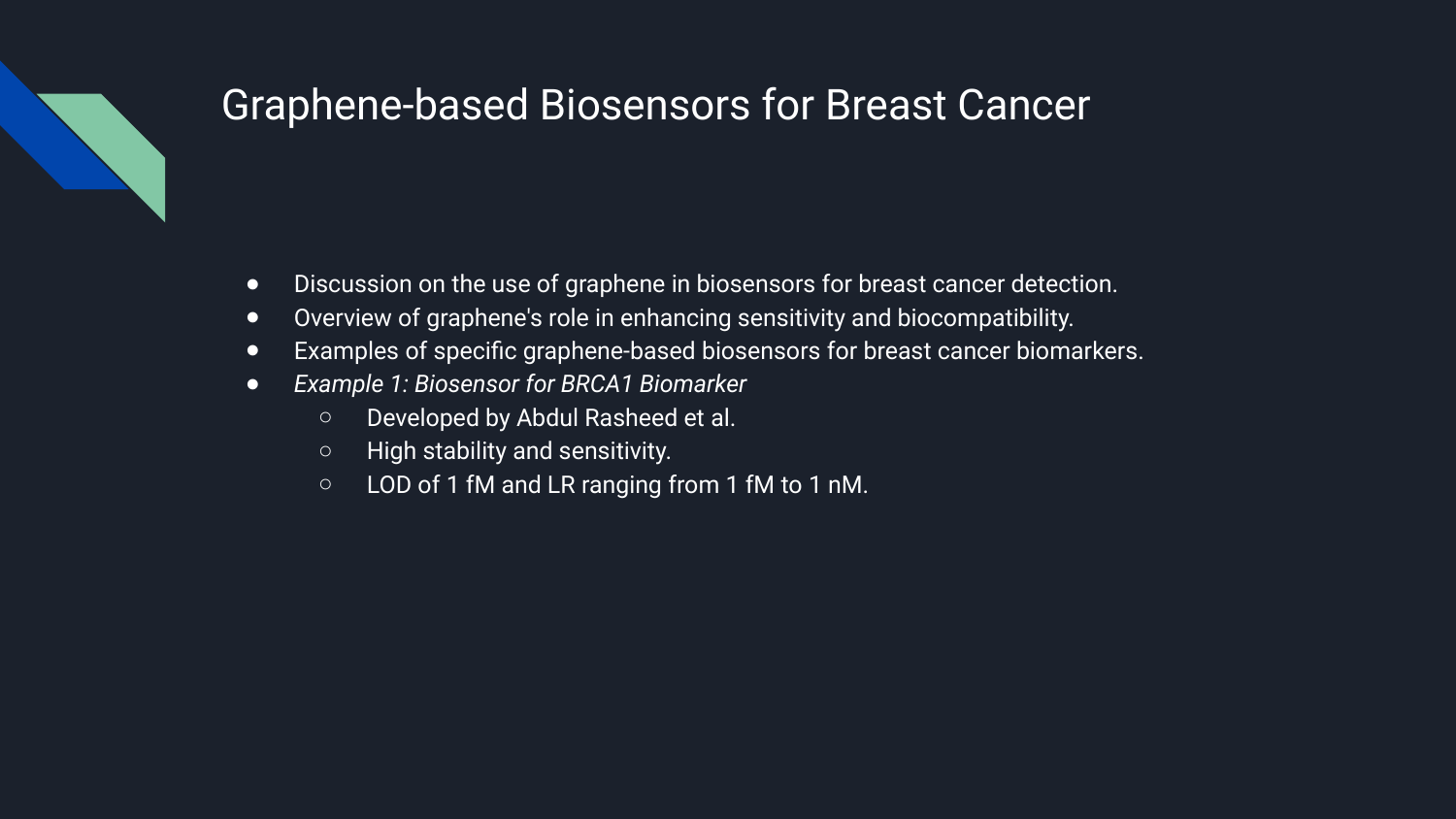

# Graphene-based Biosensors for Breast Cancer
Discussion on the use of graphene in biosensors for breast cancer detection.
Overview of graphene's role in enhancing sensitivity and biocompatibility.
Examples of specific graphene-based biosensors for breast cancer biomarkers.
Example 1: Biosensor for BRCA1 Biomarker
Developed by Abdul Rasheed et al.
High stability and sensitivity.
LOD of 1 fM and LR ranging from 1 fM to 1 nM.